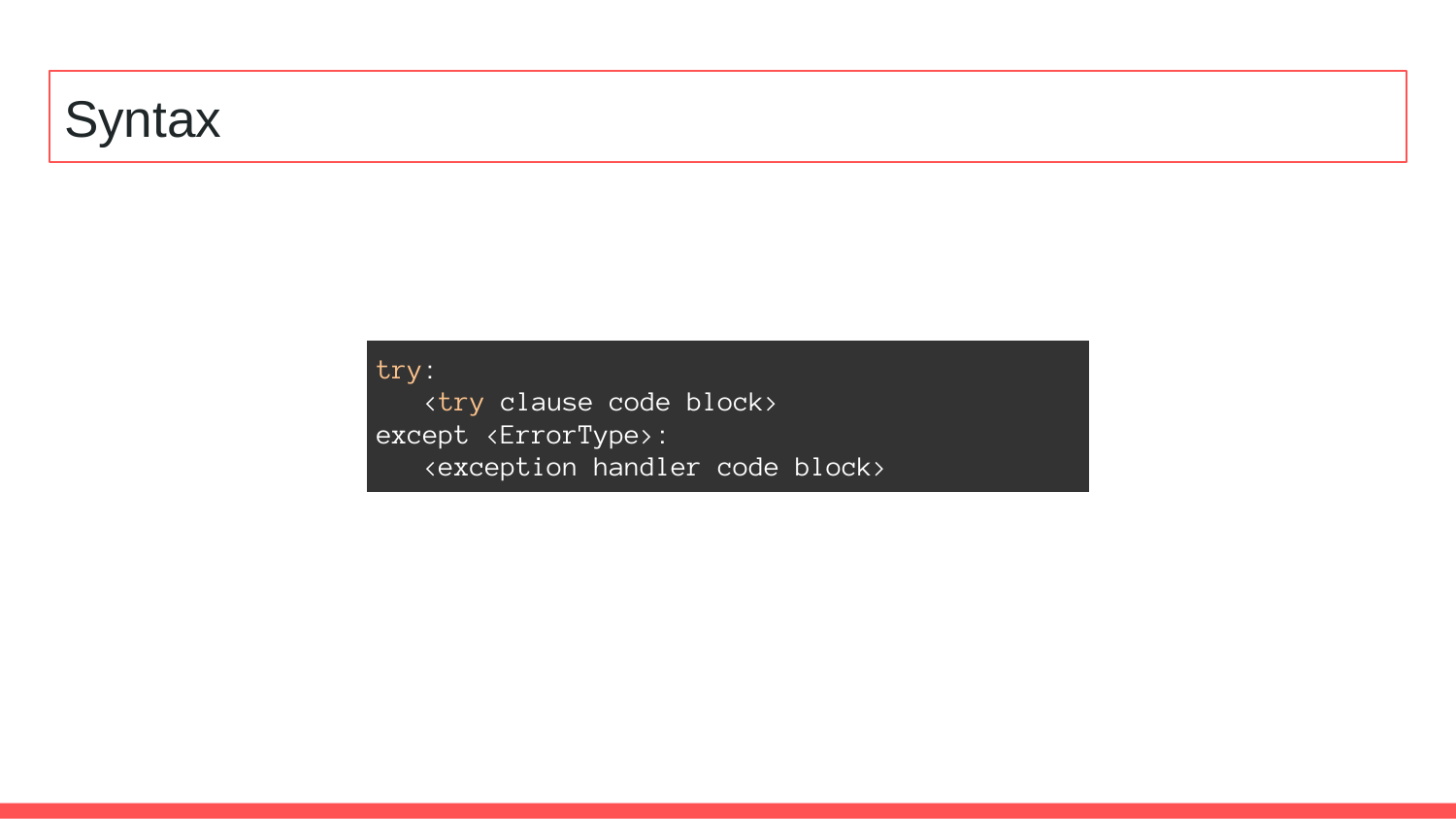

# Syntax

| try: <try clause code block> except <ErrorType>: <exception handler code block> |
| --- |